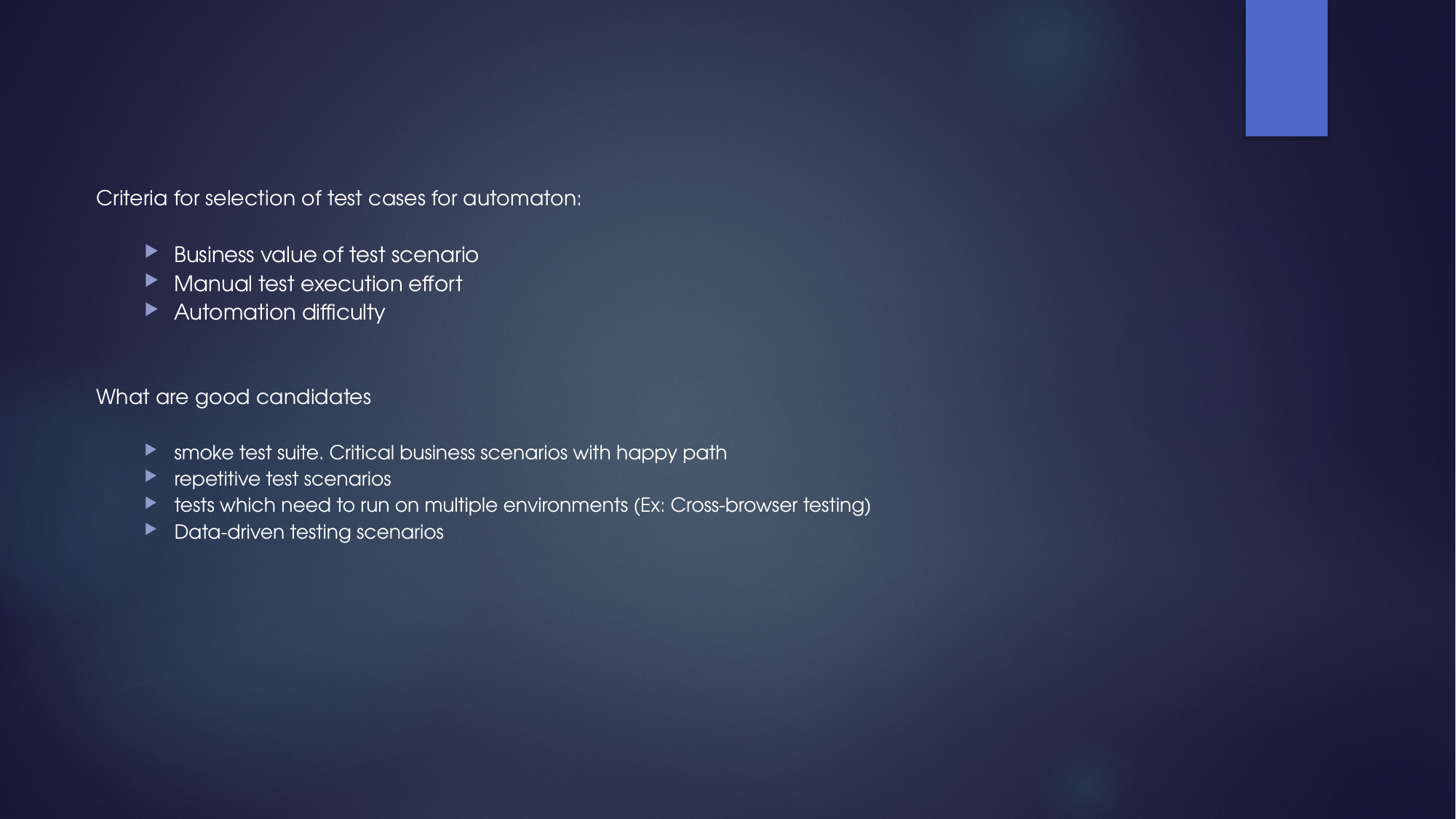

#
Criteria for selection of test cases for automaton:

Business value of test scenario
Manual test execution effort
Automation difficulty

What are good candidates

smoke test suite. Critical business scenarios with happy path
repetitive test scenarios
tests which need to run on multiple environments (Ex: Cross-browser testing)
Data-driven testing scenarios